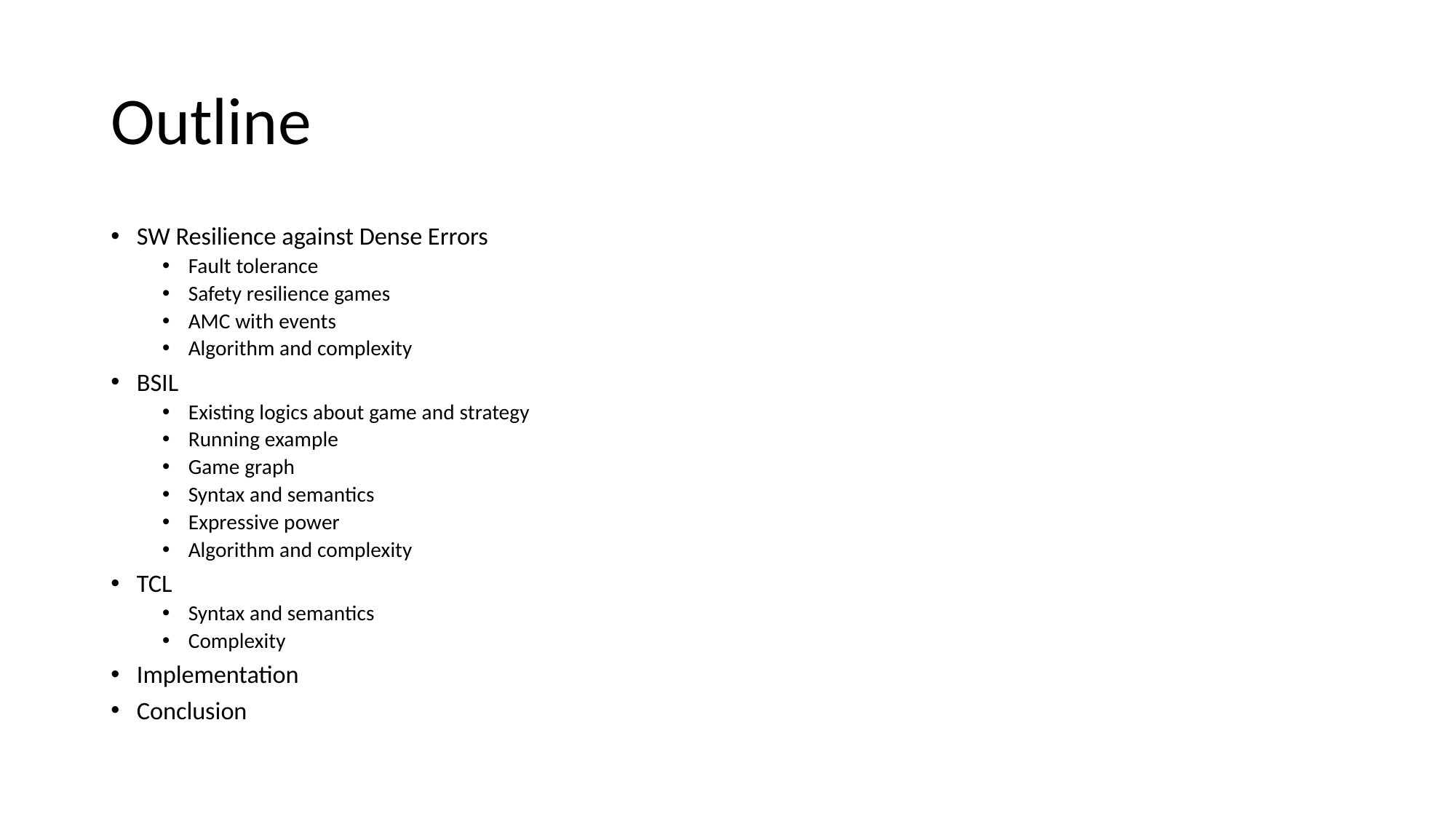

# Outline
SW Resilience against Dense Errors
Fault tolerance
Safety resilience games
AMC with events
Algorithm and complexity
BSIL
Existing logics about game and strategy
Running example
Game graph
Syntax and semantics
Expressive power
Algorithm and complexity
TCL
Syntax and semantics
Complexity
Implementation
Conclusion